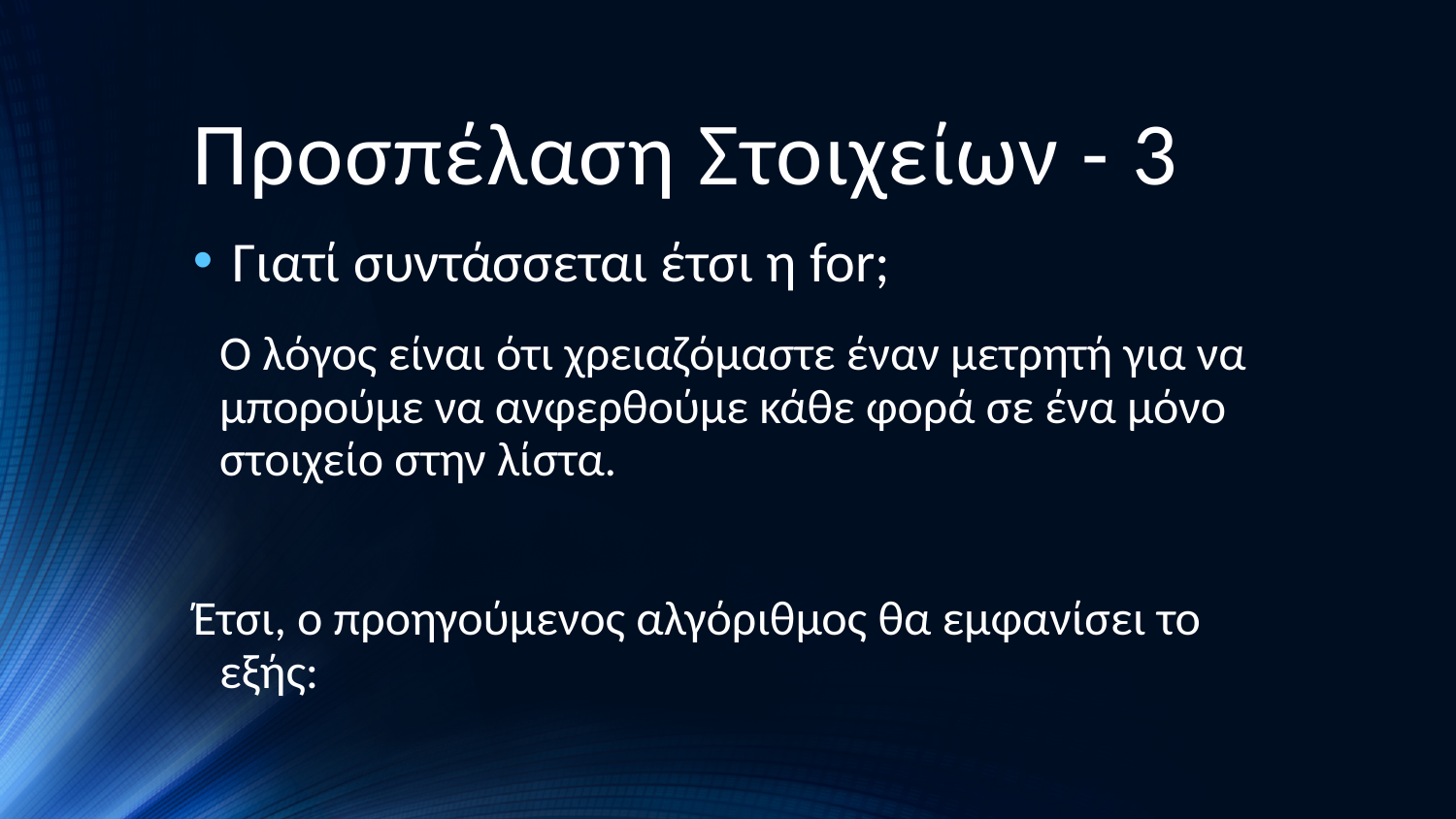

# Προσπέλαση Στοιχείων - 3
 Γιατί συντάσσεται έτσι η for;
	Ο λόγος είναι ότι χρειαζόμαστε έναν μετρητή για να μπορούμε να ανφερθούμε κάθε φορά σε ένα μόνο στοιχείο στην λίστα.

Έτσι, ο προηγούμενος αλγόριθμος θα εμφανίσει το εξής: